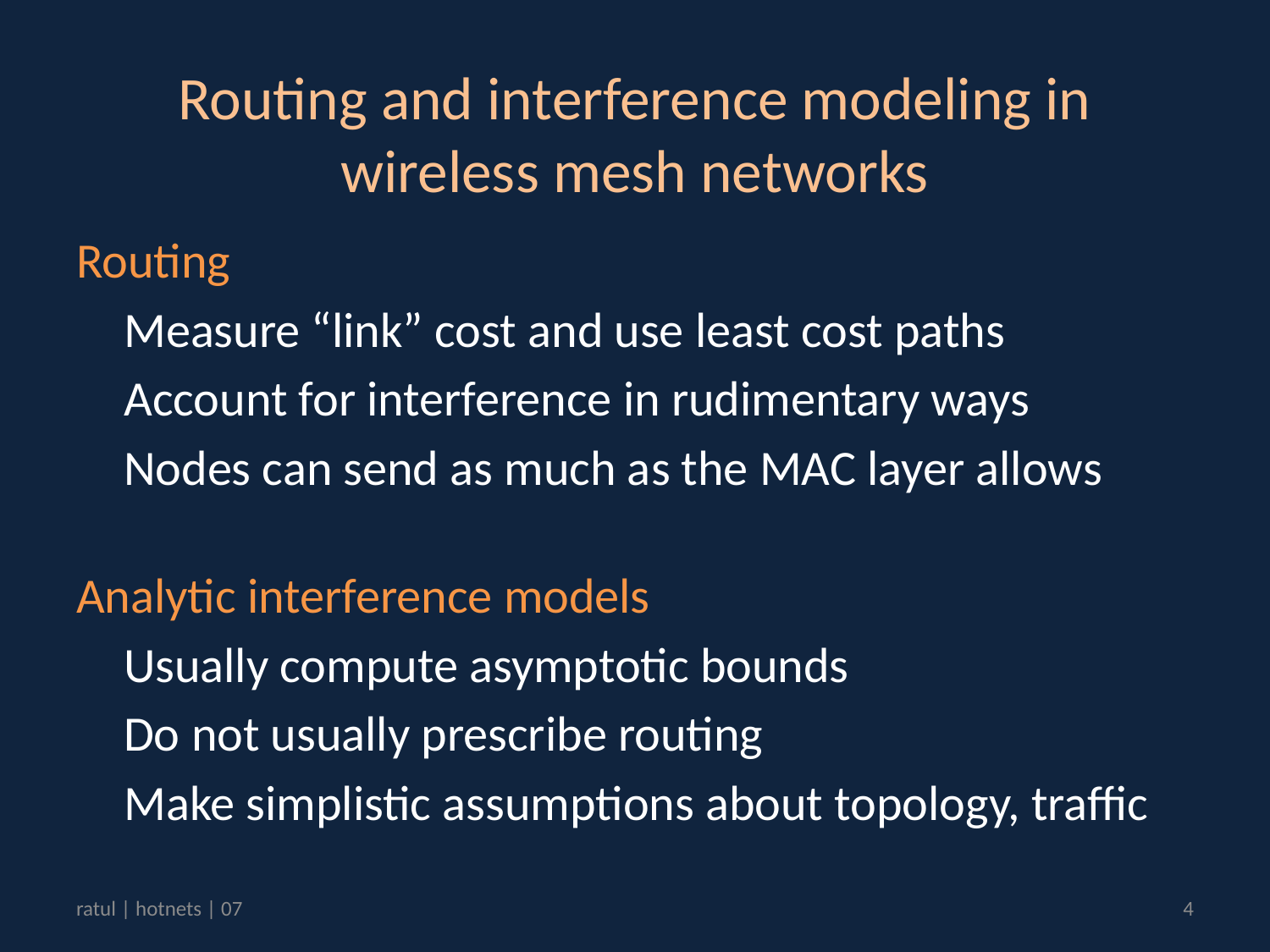

# Routing and interference modeling in wireless mesh networks
Routing
	Measure “link” cost and use least cost paths
	Account for interference in rudimentary ways
	Nodes can send as much as the MAC layer allows

Analytic interference models
	Usually compute asymptotic bounds
	Do not usually prescribe routing
	Make simplistic assumptions about topology, traffic

ratul | hotnets | 07
4